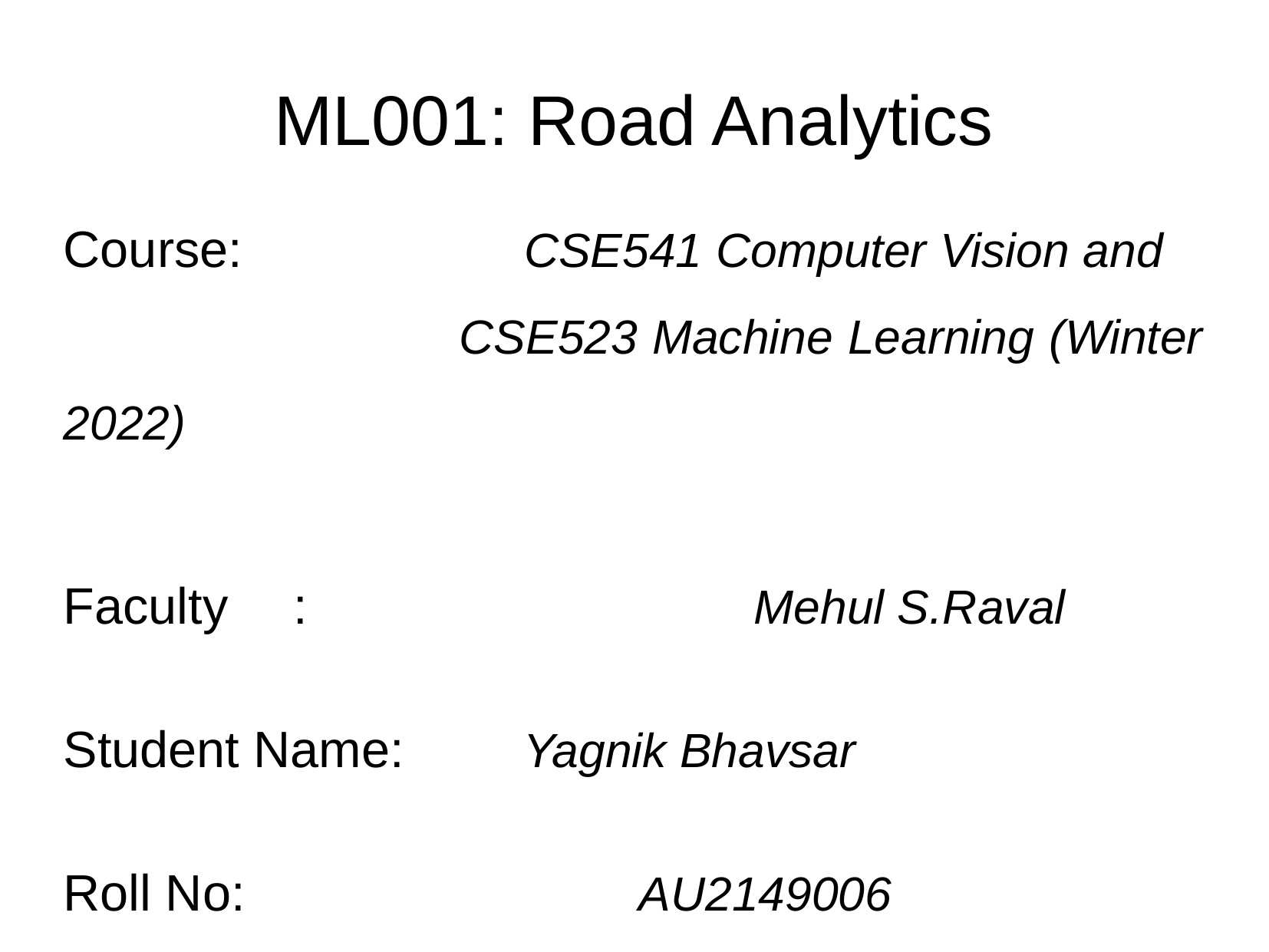

ML001: Road Analytics
Course: 			CSE541 Computer Vision and                               CSE523 Machine Learning (Winter 2022)

Faculty	:				Mehul S.Raval

Student Name: 	Yagnik Bhavsar

Roll No: 				AU2149006